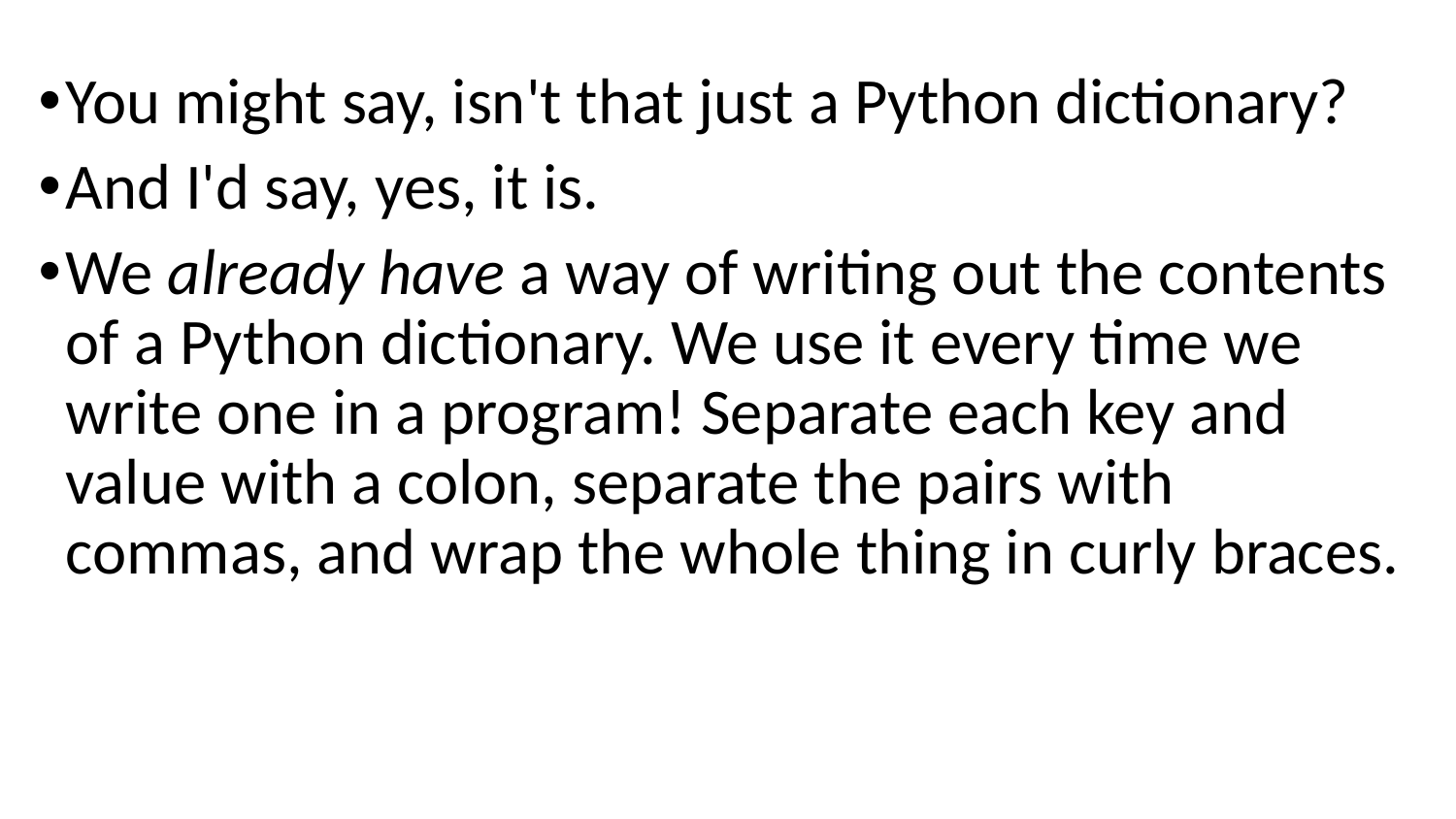

You might say, isn't that just a Python dictionary?
And I'd say, yes, it is.
We already have a way of writing out the contents of a Python dictionary. We use it every time we write one in a program! Separate each key and value with a colon, separate the pairs with commas, and wrap the whole thing in curly braces.